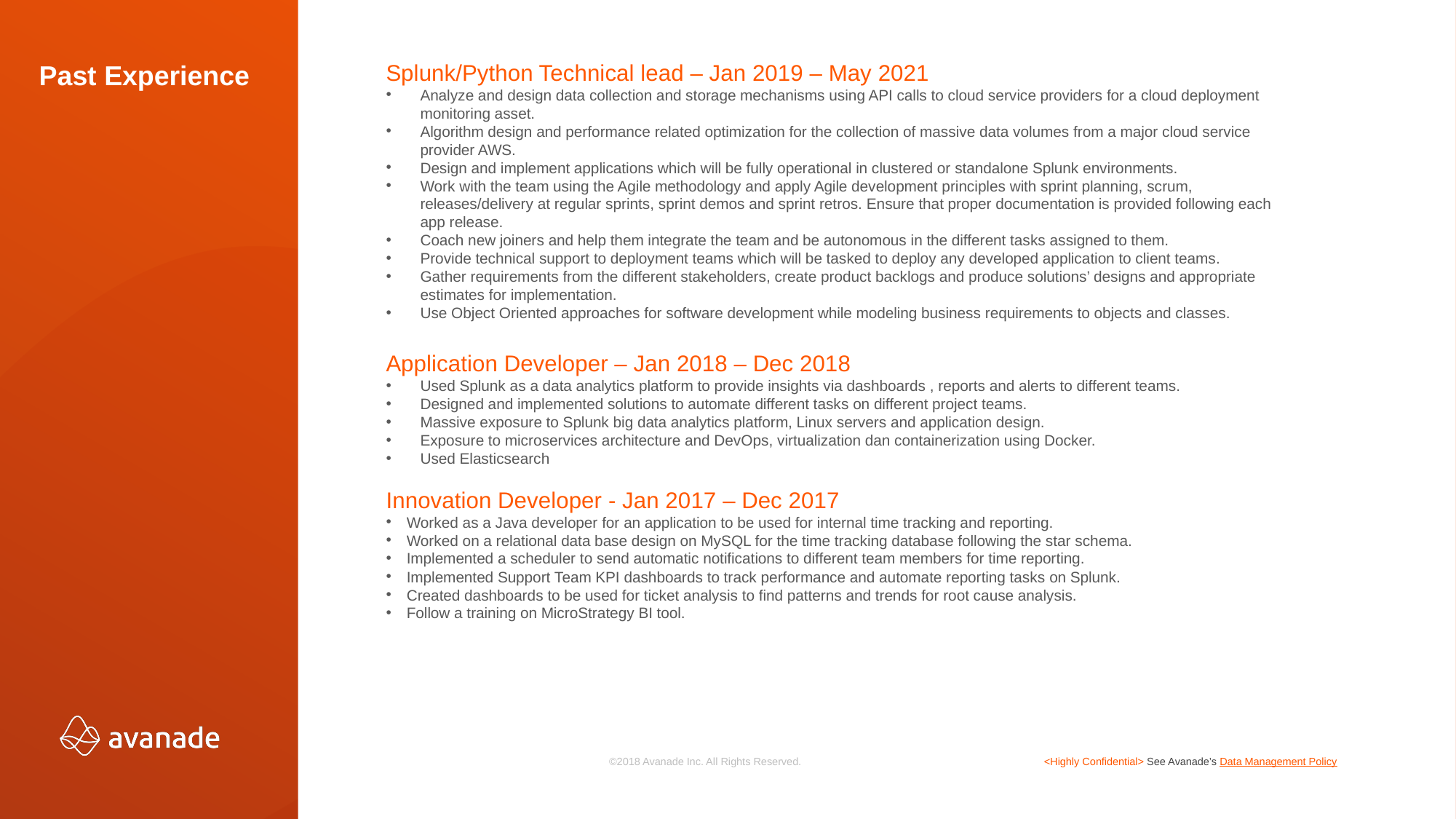

Splunk/Python Technical lead – Jan 2019 – May 2021
Analyze and design data collection and storage mechanisms using API calls to cloud service providers for a cloud deployment monitoring asset.
Algorithm design and performance related optimization for the collection of massive data volumes from a major cloud service provider AWS.
Design and implement applications which will be fully operational in clustered or standalone Splunk environments.
Work with the team using the Agile methodology and apply Agile development principles with sprint planning, scrum, releases/delivery at regular sprints, sprint demos and sprint retros. Ensure that proper documentation is provided following each app release.
Coach new joiners and help them integrate the team and be autonomous in the different tasks assigned to them.
Provide technical support to deployment teams which will be tasked to deploy any developed application to client teams.
Gather requirements from the different stakeholders, create product backlogs and produce solutions’ designs and appropriate estimates for implementation.
Use Object Oriented approaches for software development while modeling business requirements to objects and classes.

Application Developer – Jan 2018 – Dec 2018
Used Splunk as a data analytics platform to provide insights via dashboards , reports and alerts to different teams.
Designed and implemented solutions to automate different tasks on different project teams.
Massive exposure to Splunk big data analytics platform, Linux servers and application design.
Exposure to microservices architecture and DevOps, virtualization dan containerization using Docker.
Used Elasticsearch

Innovation Developer - Jan 2017 – Dec 2017
Worked as a Java developer for an application to be used for internal time tracking and reporting.
Worked on a relational data base design on MySQL for the time tracking database following the star schema.
Implemented a scheduler to send automatic notifications to different team members for time reporting.
Implemented Support Team KPI dashboards to track performance and automate reporting tasks on Splunk.
Created dashboards to be used for ticket analysis to find patterns and trends for root cause analysis.
Follow a training on MicroStrategy BI tool.

Past Experience